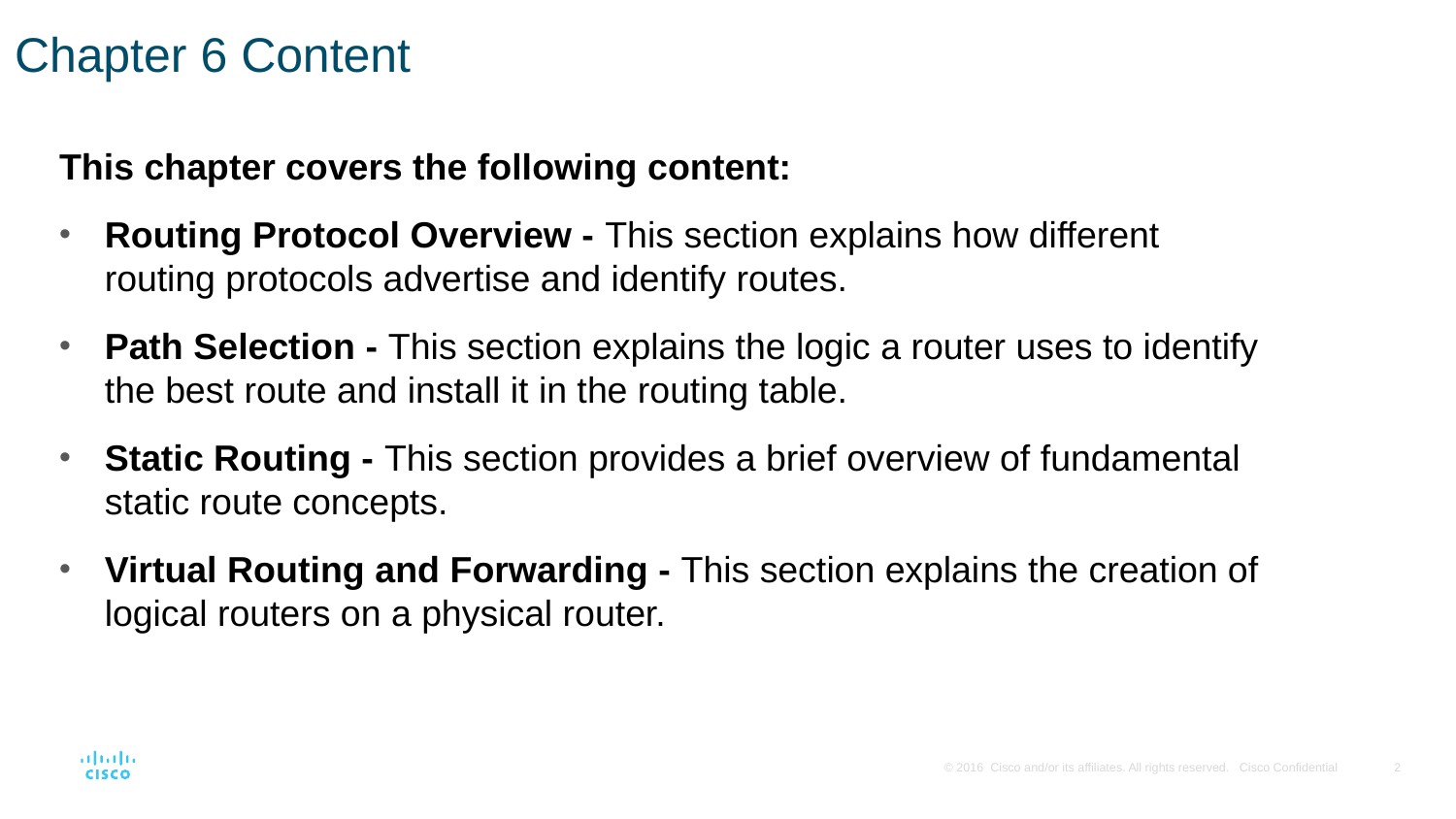

# Chapter 6 Content
This chapter covers the following content:
Routing Protocol Overview - This section explains how different routing protocols advertise and identify routes.
Path Selection - This section explains the logic a router uses to identify the best route and install it in the routing table.
Static Routing - This section provides a brief overview of fundamental static route concepts.
Virtual Routing and Forwarding - This section explains the creation of logical routers on a physical router.